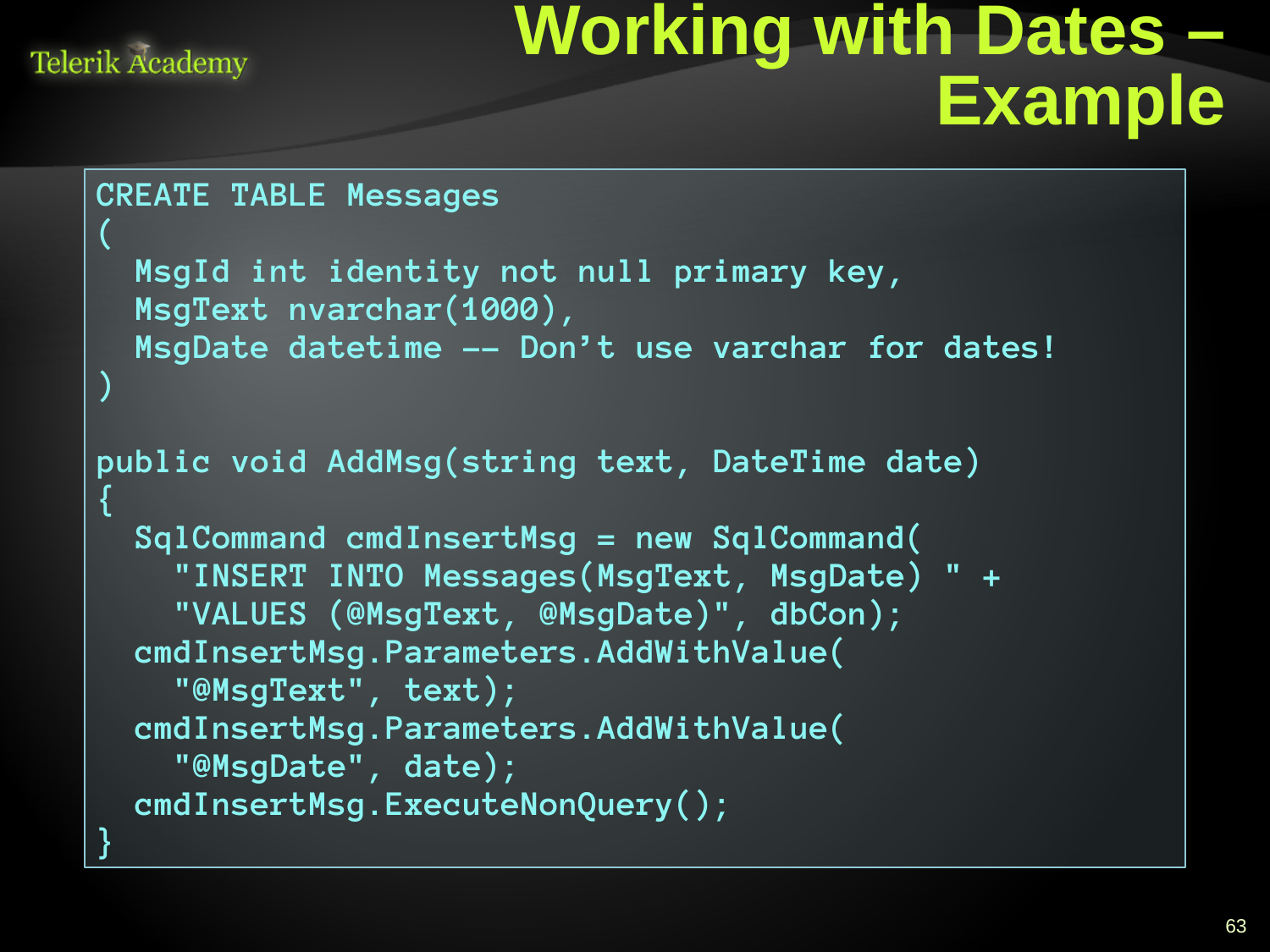

# Working with Dates – Example
CREATE TABLE Messages
(
  MsgId int identity not null primary key,
  MsgText nvarchar(1000),
  MsgDate datetime –- Don’t use varchar for dates!
)

public void AddMsg(string text, DateTime date)
{
  SqlCommand cmdInsertMsg = new SqlCommand(
    "INSERT INTO Messages(MsgText, MsgDate) " +
    "VALUES (@MsgText, @MsgDate)", dbCon);
  cmdInsertMsg.Parameters.AddWithValue(
    "@MsgText", text);
  cmdInsertMsg.Parameters.AddWithValue(
    "@MsgDate", date);
  cmdInsertMsg.ExecuteNonQuery();
}
63